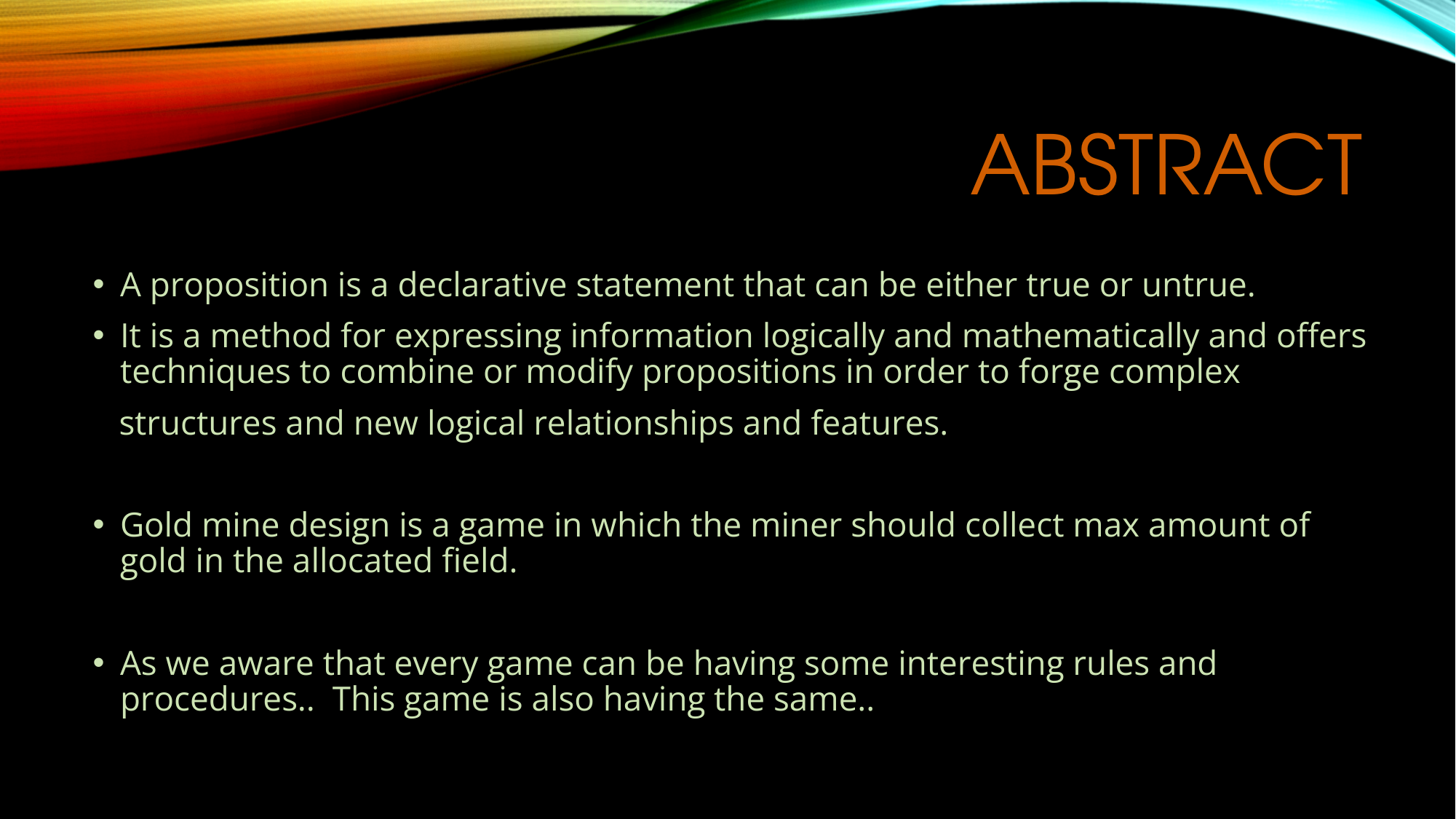

# ABSTRACT
A proposition is a declarative statement that can be either true or untrue.
It is a method for expressing information logically and mathematically and offers techniques to combine or modify propositions in order to forge complex
   structures and new logical relationships and features.

Gold mine design is a game in which the miner should collect max amount of gold in the allocated field.

As we aware that every game can be having some interesting rules and procedures..  This game is also having the same..